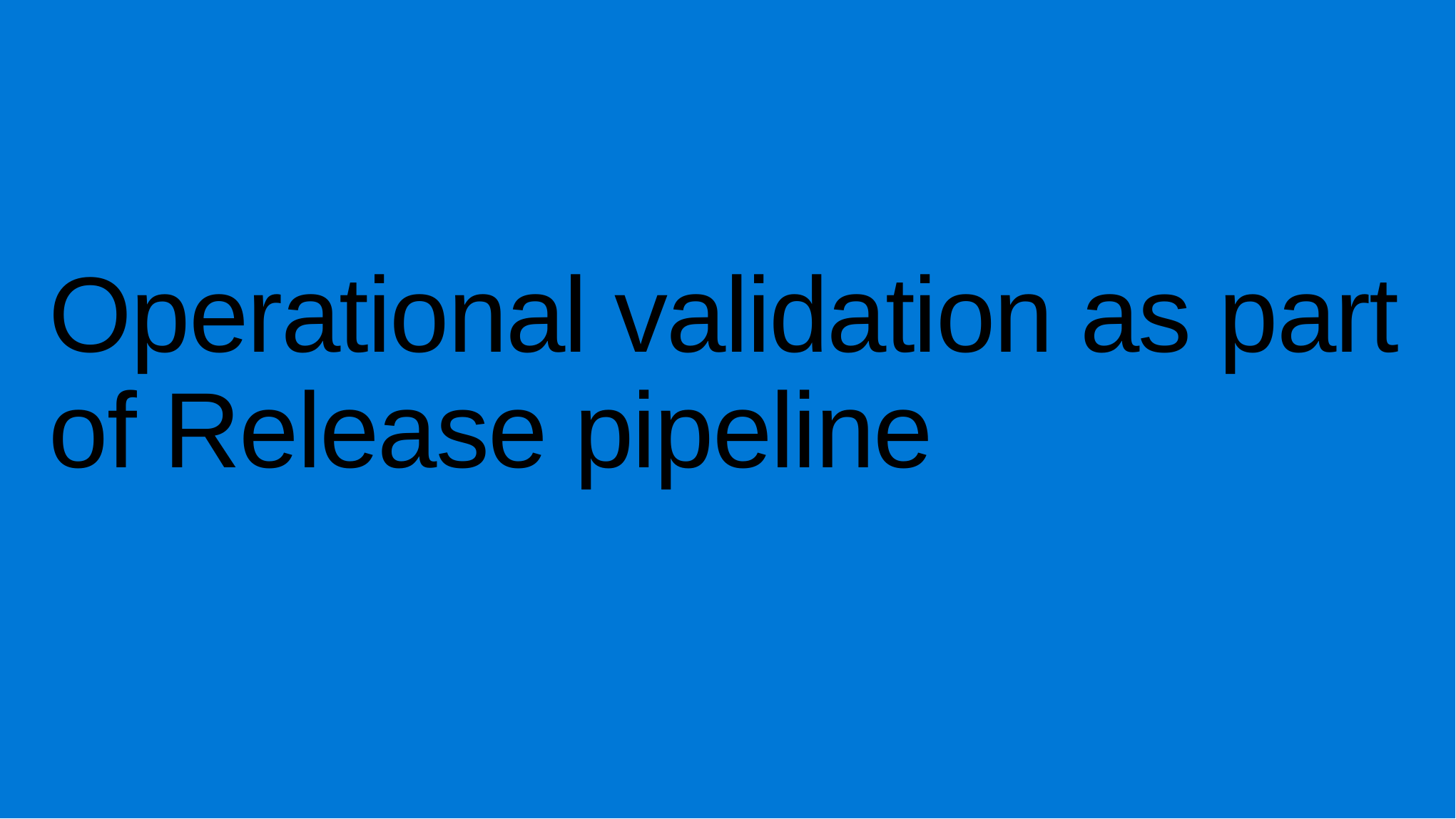

# Operational validation as part of Release pipeline